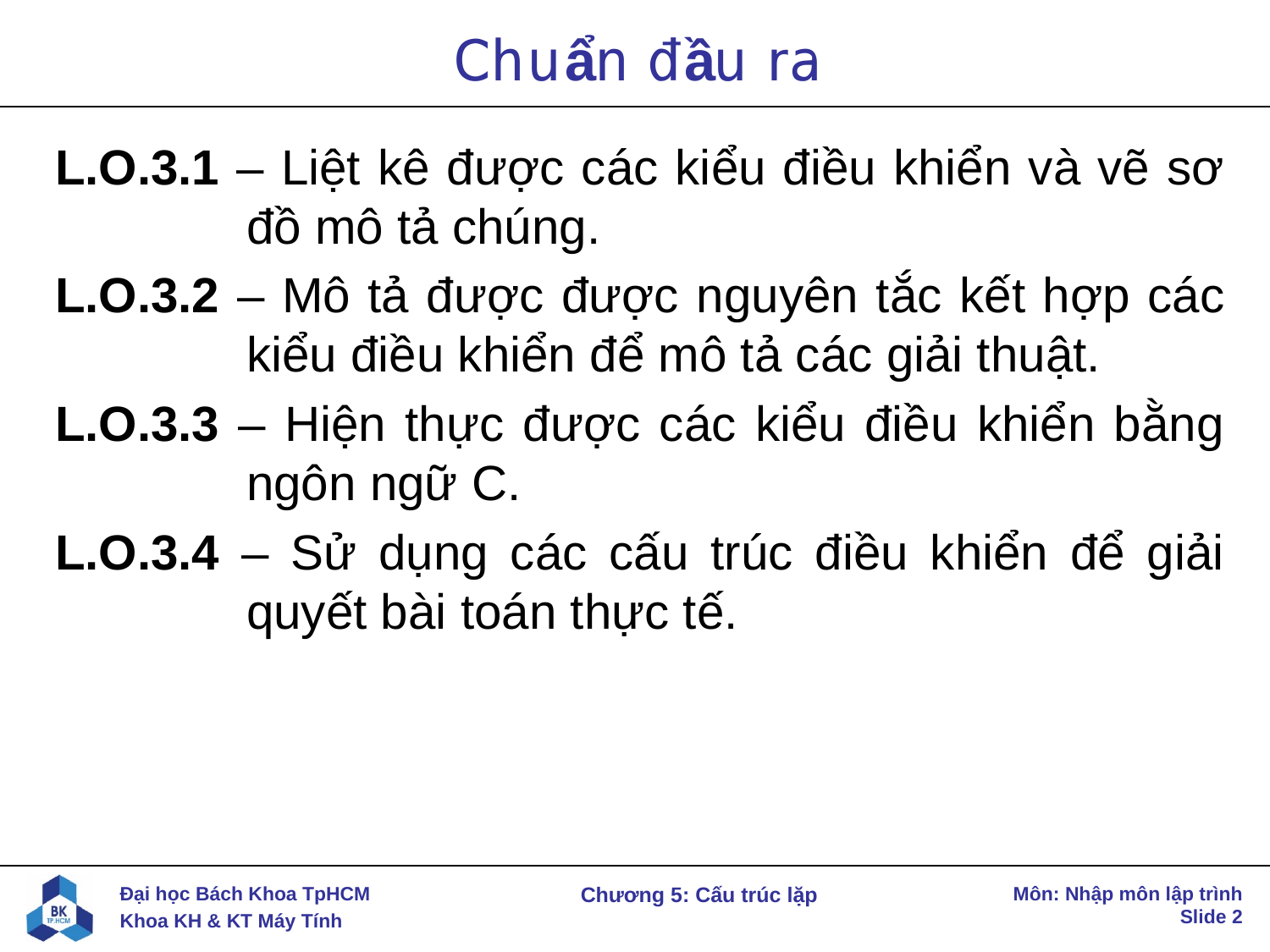

# Chuẩn đầu ra
L.O.3.1 – Liệt kê được các kiểu điều khiển và vẽ sơ đồ mô tả chúng.
L.O.3.2 – Mô tả được được nguyên tắc kết hợp các kiểu điều khiển để mô tả các giải thuật.
L.O.3.3 – Hiện thực được các kiểu điều khiển bằng ngôn ngữ C.
L.O.3.4 – Sử dụng các cấu trúc điều khiển để giải quyết bài toán thực tế.